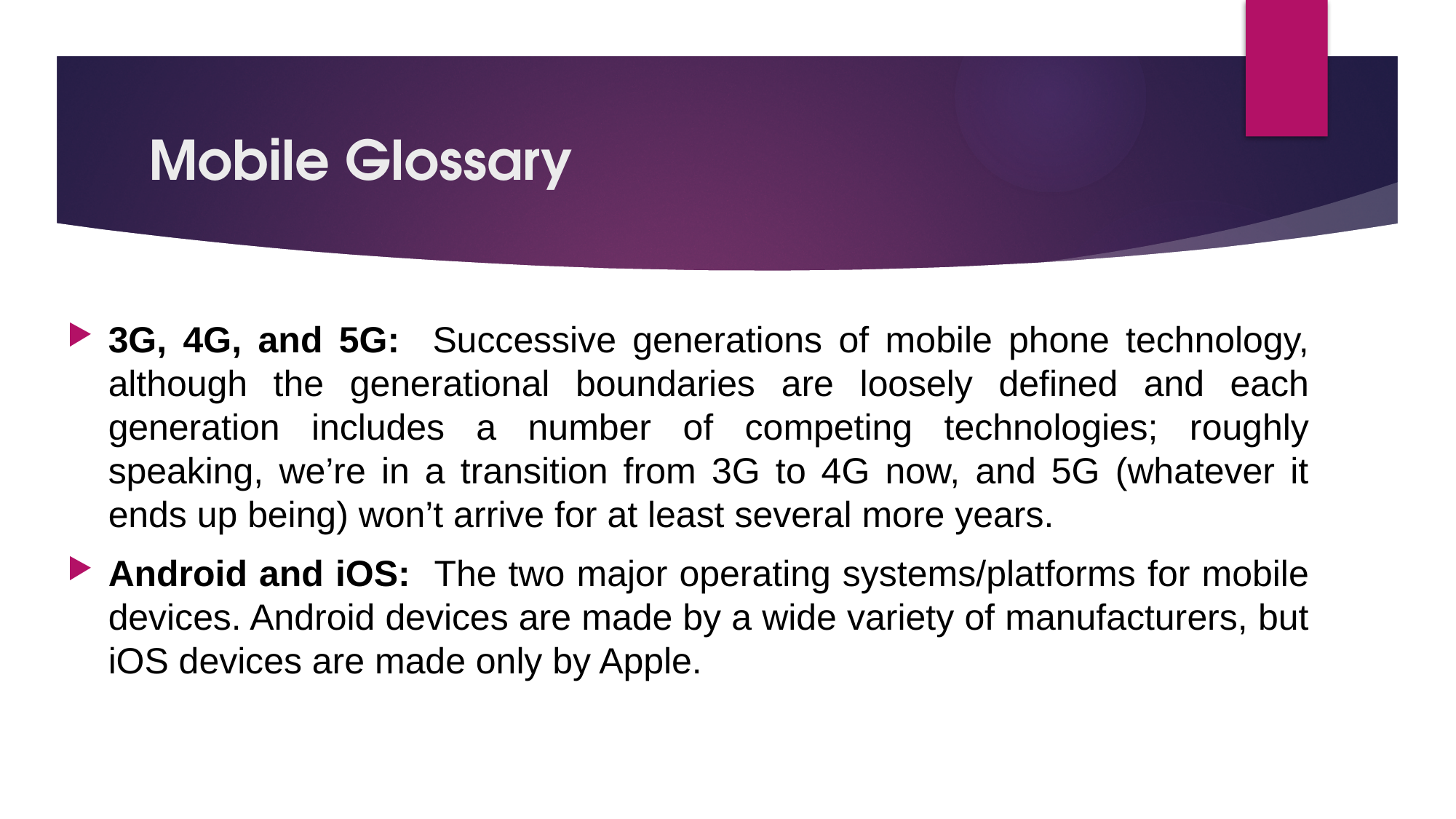

# Mobile Glossary
3G, 4G, and 5G:  Successive generations of mobile phone technology, although the generational boundaries are loosely defined and each generation includes a number of competing technologies; roughly speaking, we’re in a transition from 3G to 4G now, and 5G (whatever it ends up being) won’t arrive for at least several more years.
Android and iOS:  The two major operating systems/platforms for mobile devices. Android devices are made by a wide variety of manufacturers, but iOS devices are made only by Apple.